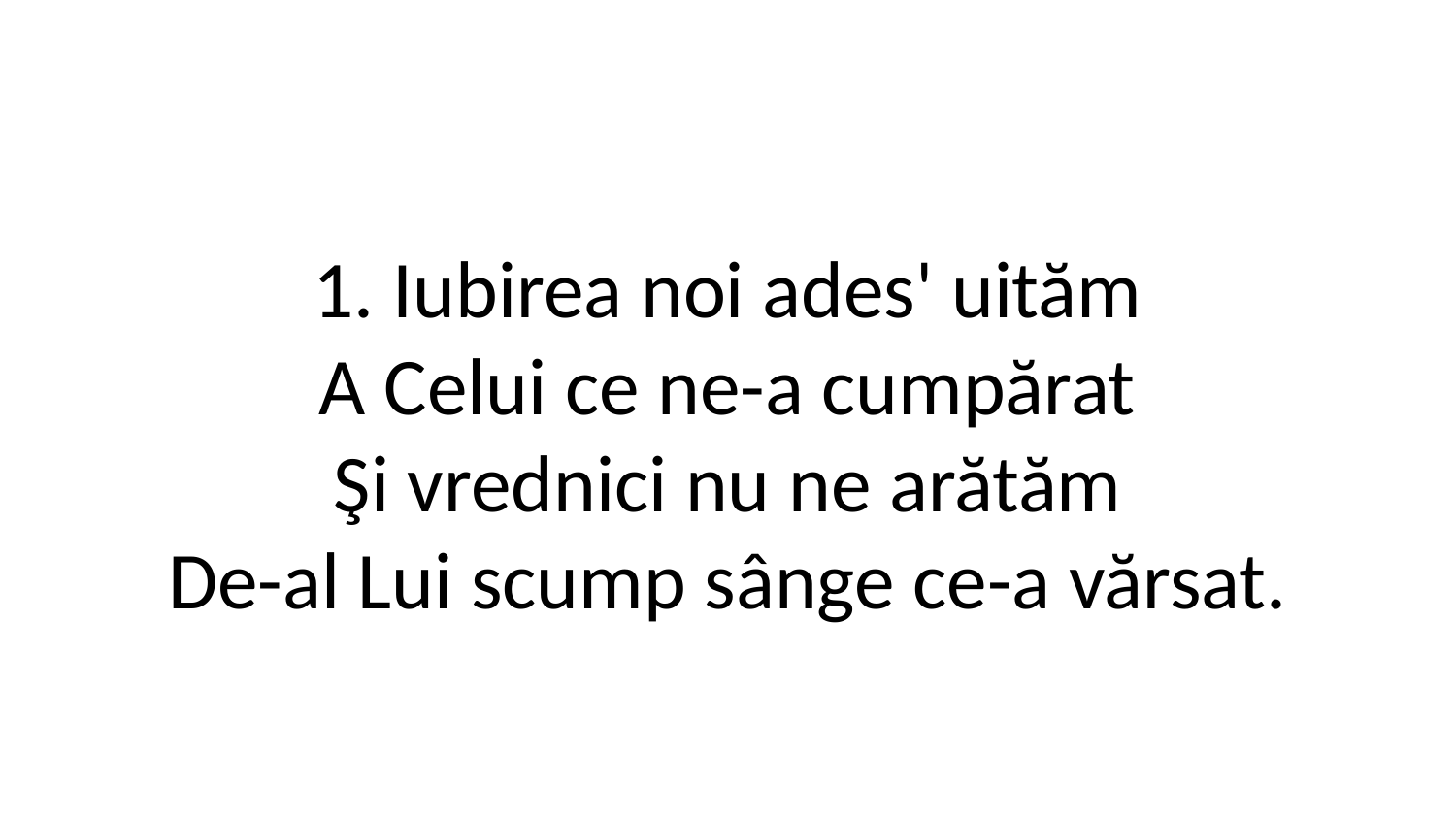

1. Iubirea noi ades' uităm
A Celui ce ne-a cumpărat
Şi vrednici nu ne arătăm
De-al Lui scump sânge ce-a vărsat.